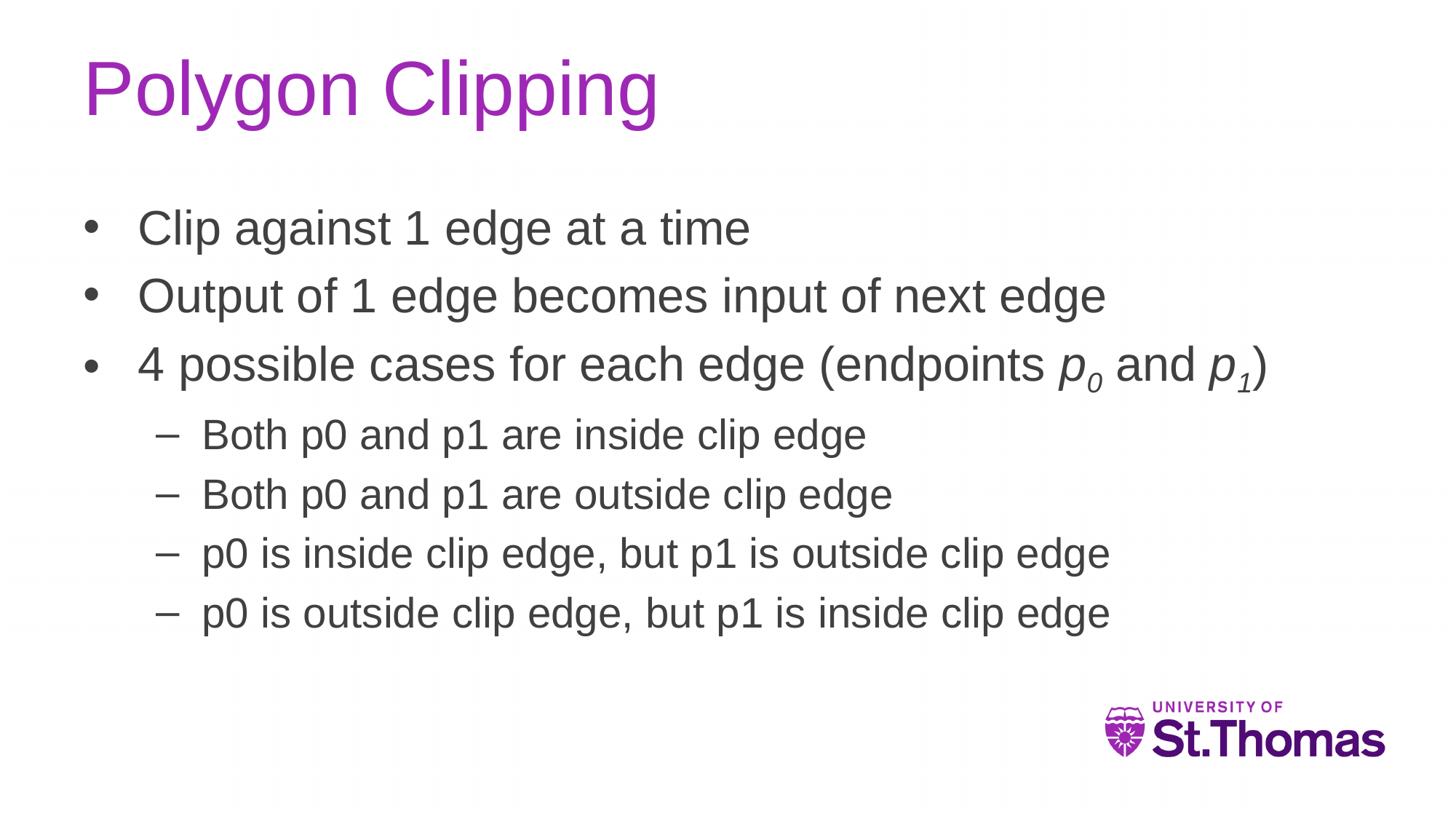

# Polygon Clipping
Clip against 1 edge at a time
Output of 1 edge becomes input of next edge
4 possible cases for each edge (endpoints p0 and p1)
Both p0 and p1 are inside clip edge
Both p0 and p1 are outside clip edge
p0 is inside clip edge, but p1 is outside clip edge
p0 is outside clip edge, but p1 is inside clip edge